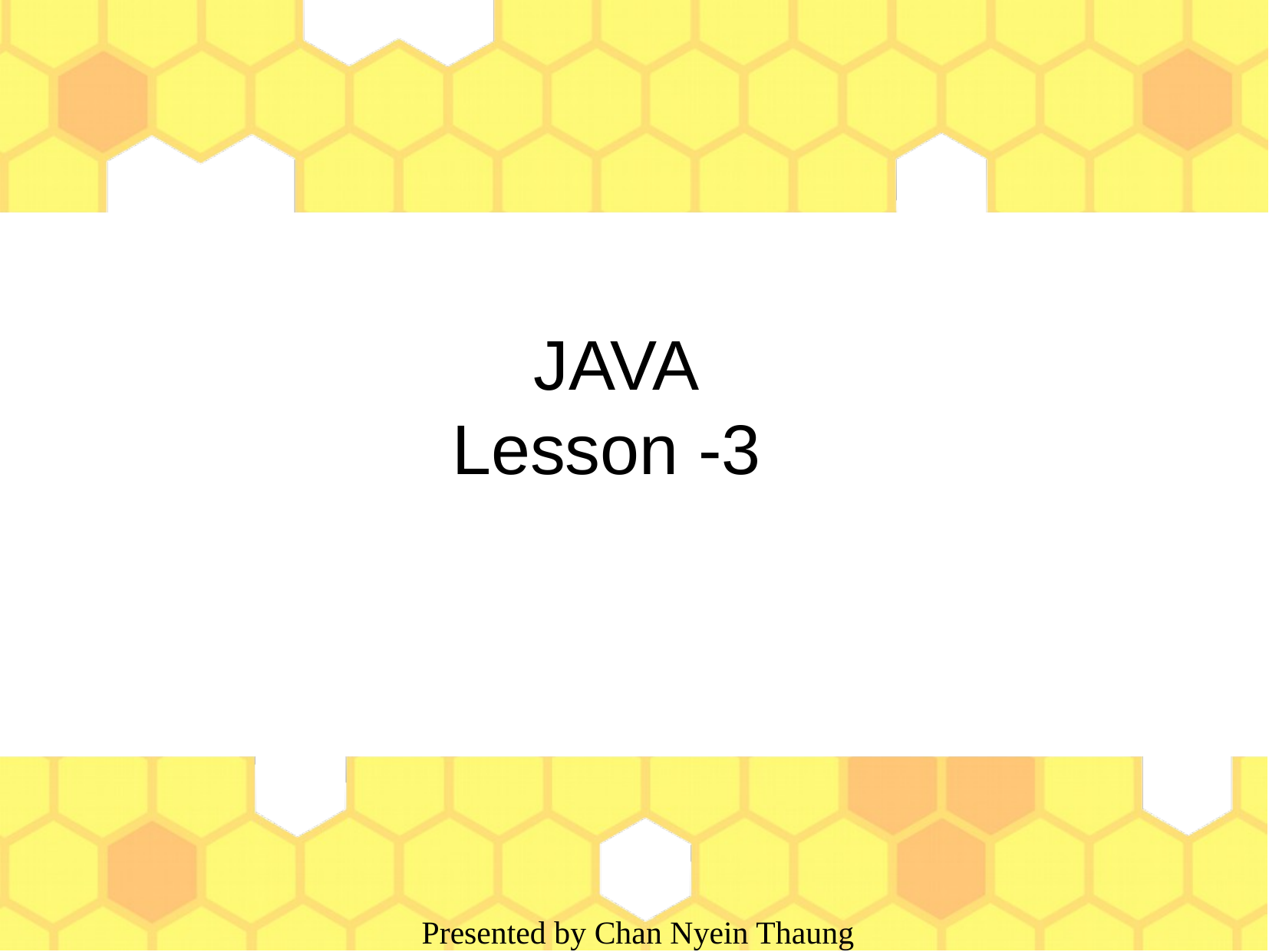

JAVA
Lesson -3
 Presented by Chan Nyein Thaung